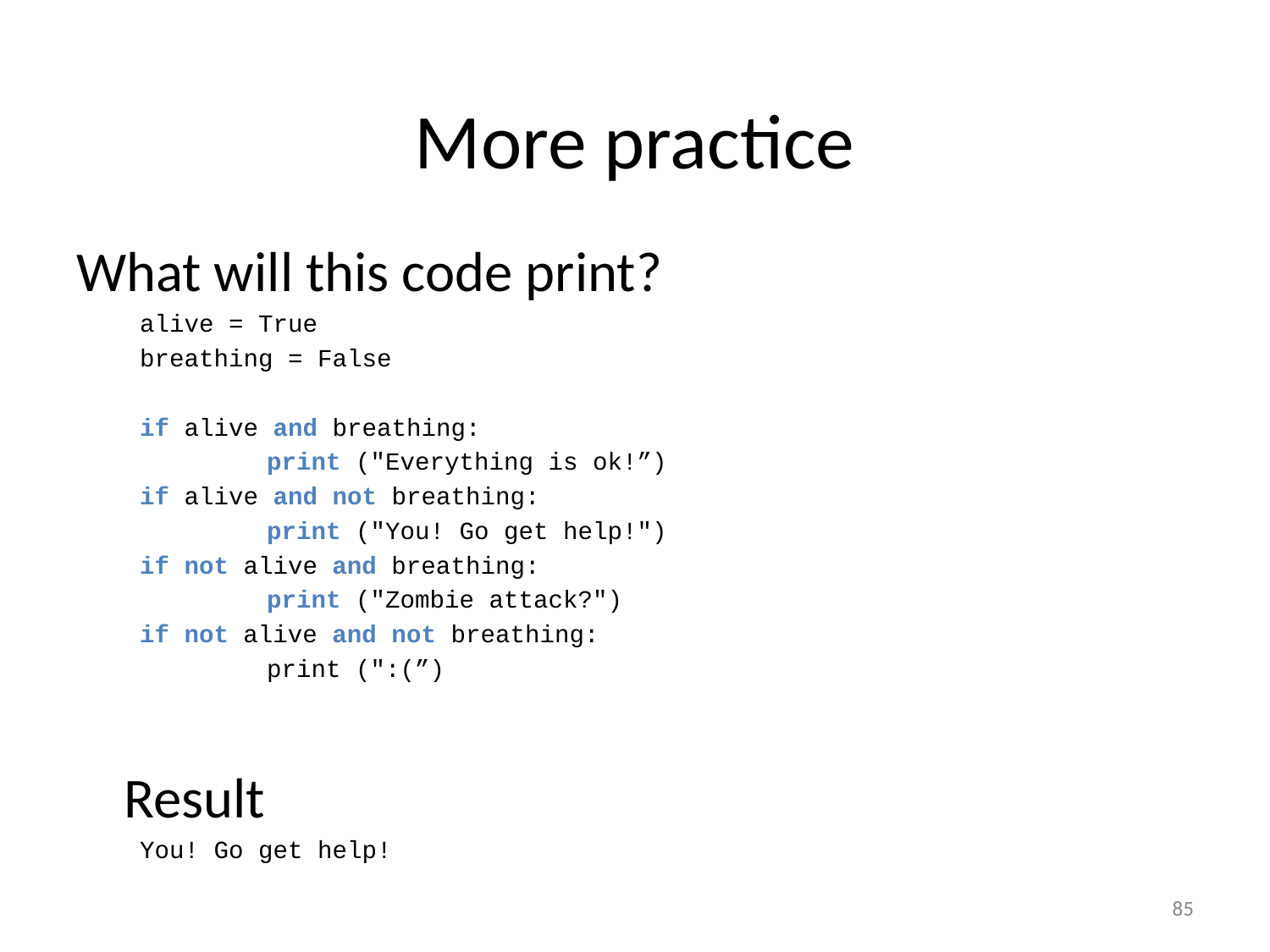

# More practice
What will this code print?
alive = True
breathing = False

if alive and breathing:
	print ("Everything is ok!”)
if alive and not breathing:
	print ("You! Go get help!")
if not alive and breathing:
	print ("Zombie attack?")
if not alive and not breathing:
	print (":(”)
Result
You! Go get help!
85